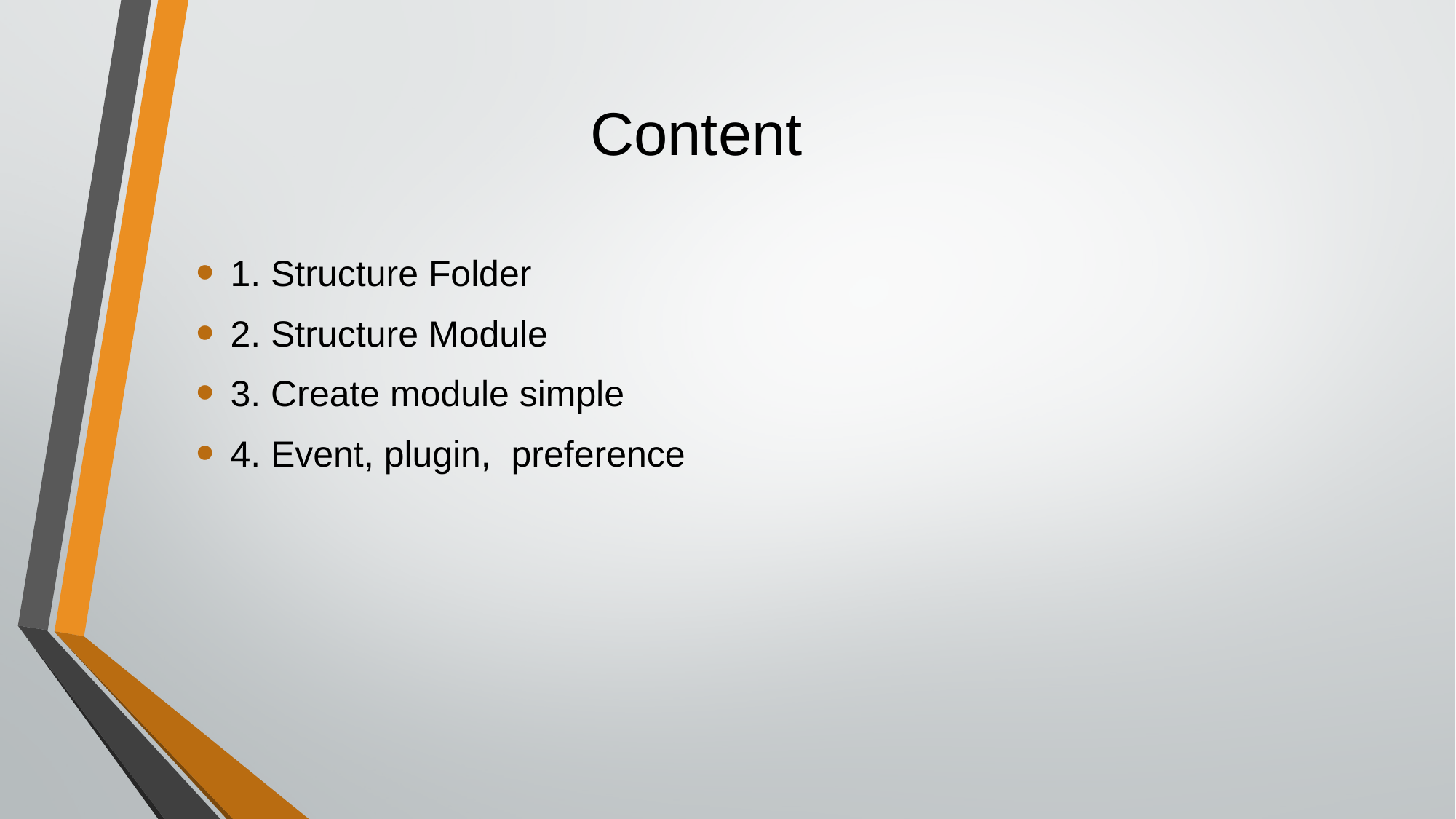

# Content
1. Structure Folder
2. Structure Module
3. Create module simple
4. Event, plugin,  preference